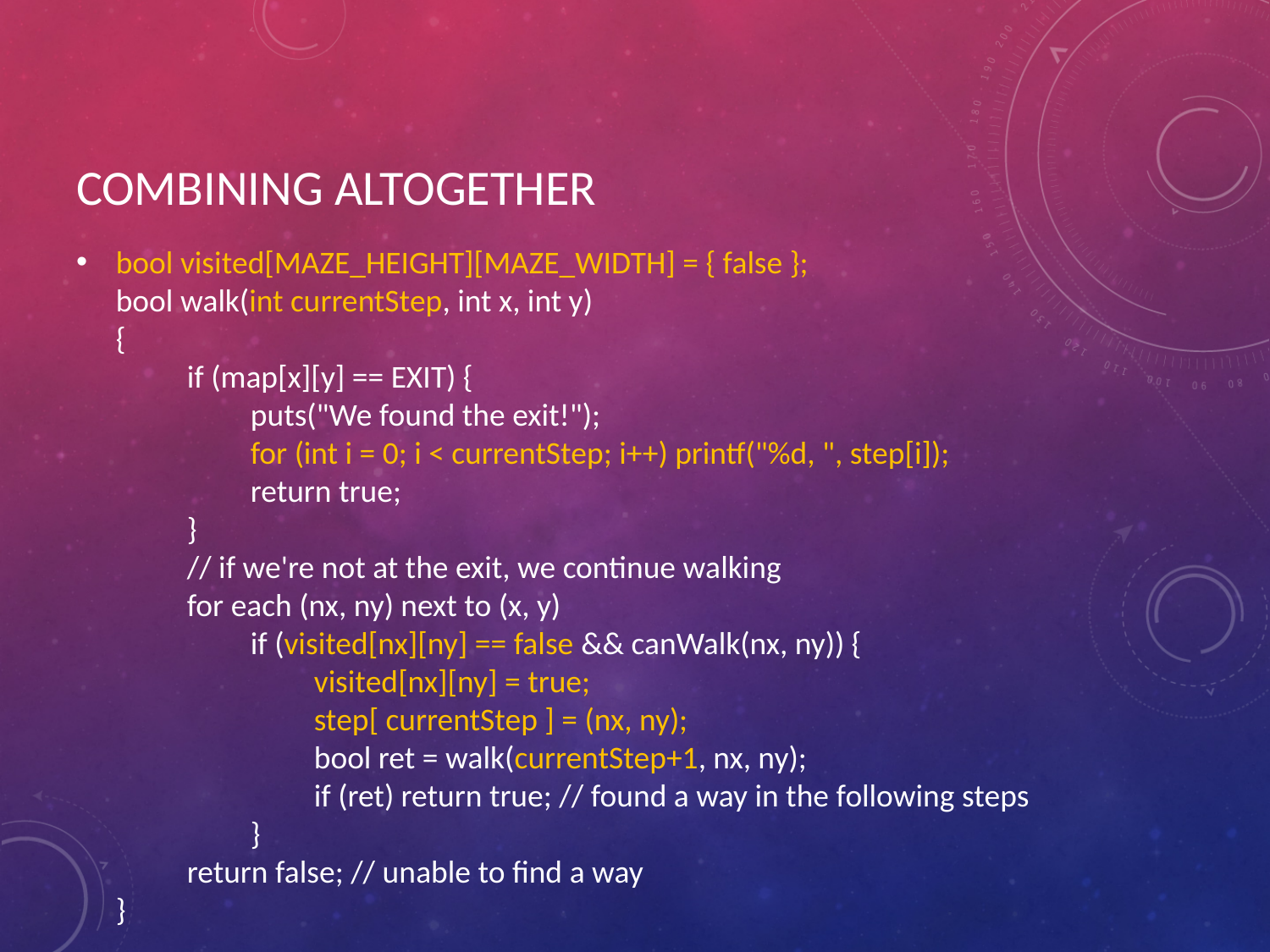

# Combining altogether
bool visited[MAZE_HEIGHT][MAZE_WIDTH] = { false };
bool walk(int currentStep, int x, int y)
{
　　if (map[x][y] == EXIT) {
　　　　puts("We found the exit!");
　　　　for (int i = 0; i < currentStep; i++) printf("%d, ", step[i]);
　　　　return true;
　　}
　　// if we're not at the exit, we continue walking
　　for each (nx, ny) next to (x, y)
　　　　if (visited[nx][ny] == false && canWalk(nx, ny)) {
　　　　　　visited[nx][ny] = true;
　　　　　　step[ currentStep ] = (nx, ny);
　　　　　　bool ret = walk(currentStep+1, nx, ny);
　　　　　　if (ret) return true; // found a way in the following steps
　　　　}
　　return false; // unable to find a way
}